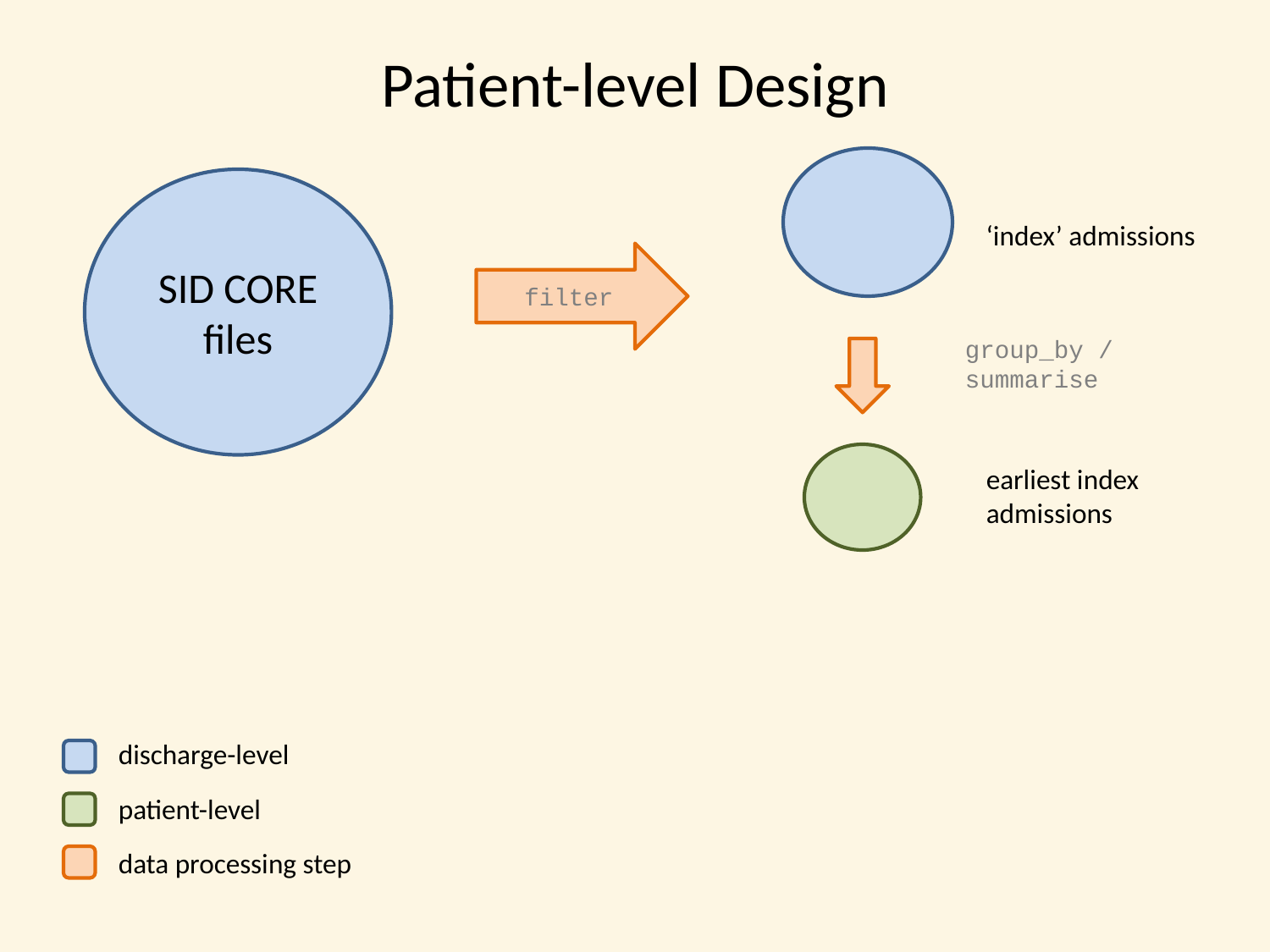

# Patient-level Design

SID CORE files
‘index’ admissions
filter
group_by /
summarise

earliest index admissions
discharge-level
patient-level
data processing step